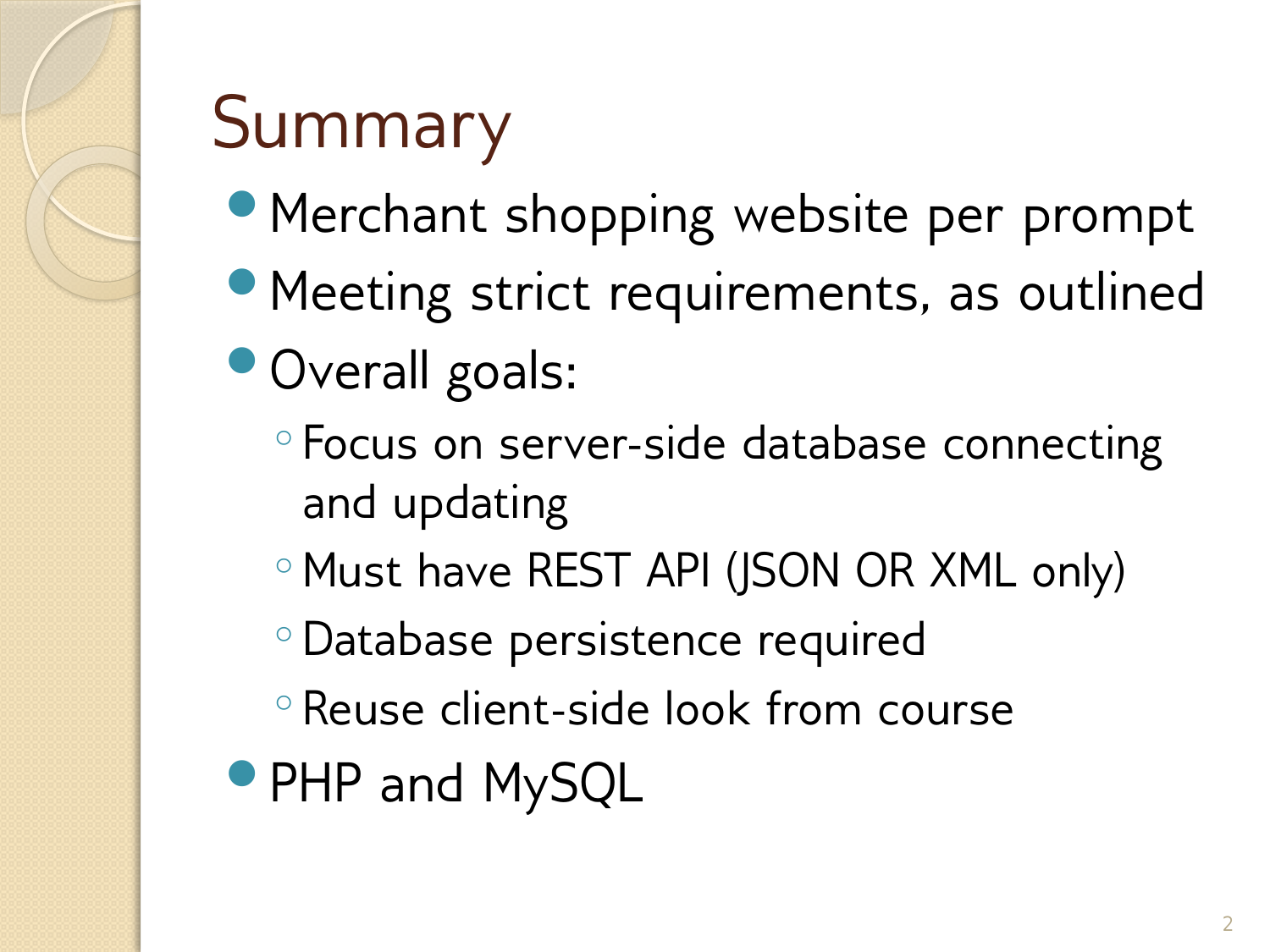

# Summary
Merchant shopping website per prompt
Meeting strict requirements, as outlined
Overall goals:
Focus on server-side database connecting and updating
Must have REST API (JSON OR XML only)
Database persistence required
Reuse client-side look from course
PHP and MySQL
2